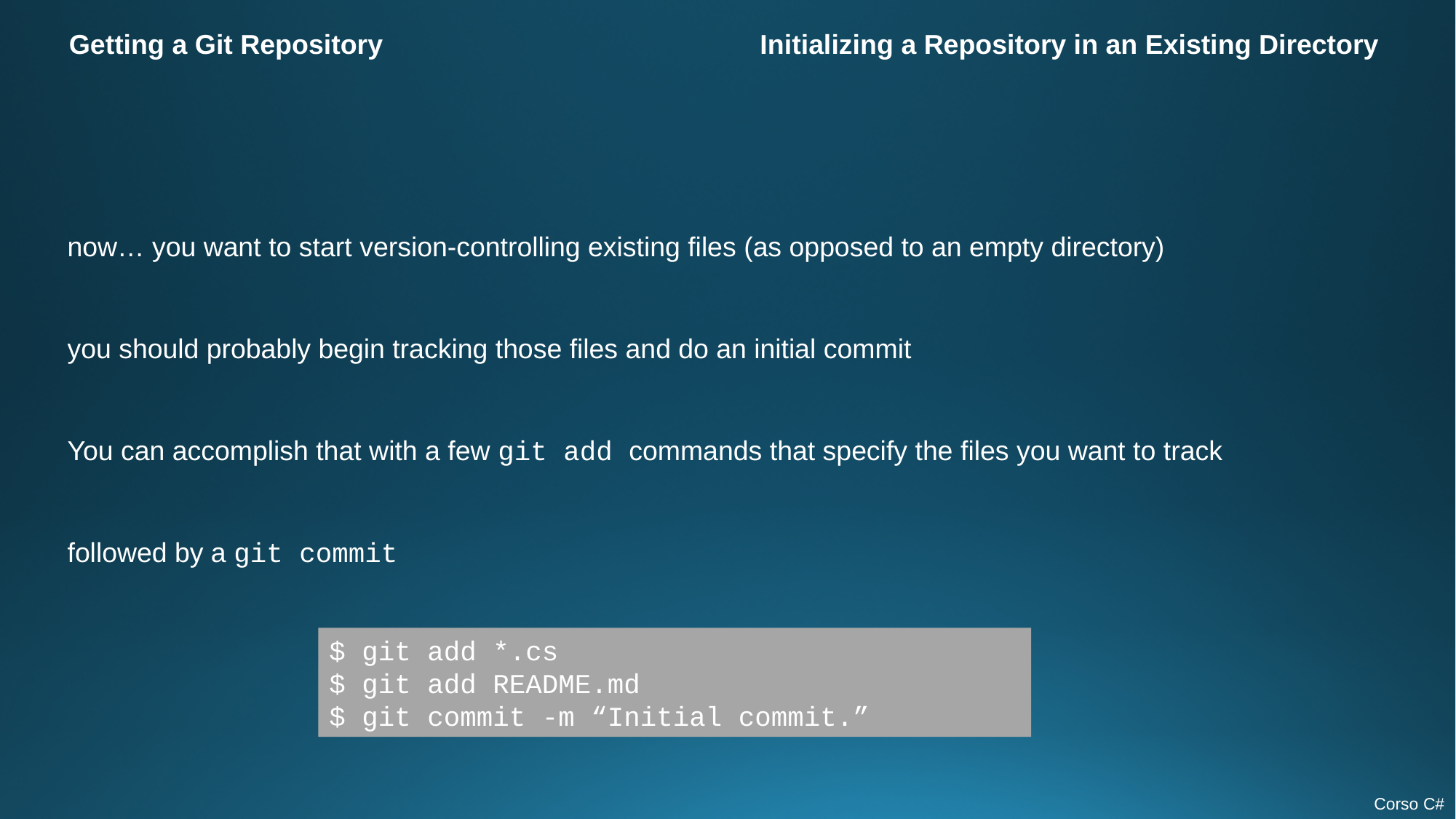

Getting a Git Repository
Initializing a Repository in an Existing Directory
now… you want to start version-controlling existing files (as opposed to an empty directory)
you should probably begin tracking those files and do an initial commit
You can accomplish that with a few git add commands that specify the files you want to track
followed by a git commit
$ git add *.cs
$ git add README.md
$ git commit -m “Initial commit.”
Corso C#